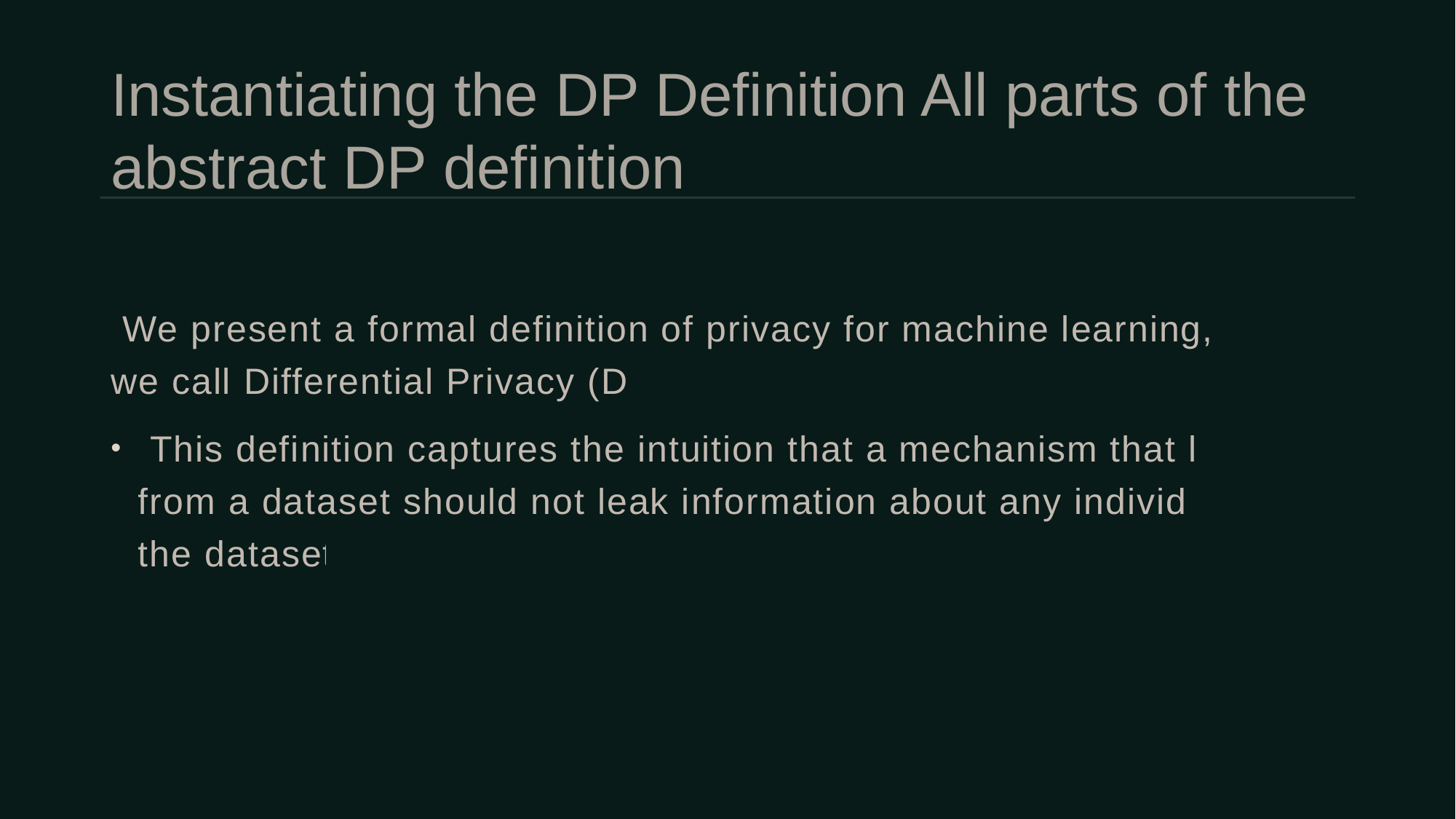

# Instantiating the DP Definition All parts of the abstract DP definition
 We present a formal definition of privacy for machine learning, which we call Differential Privacy (DP).
 This definition captures the intuition that a mechanism that learns from a dataset should not leak information about any individual in the dataset.